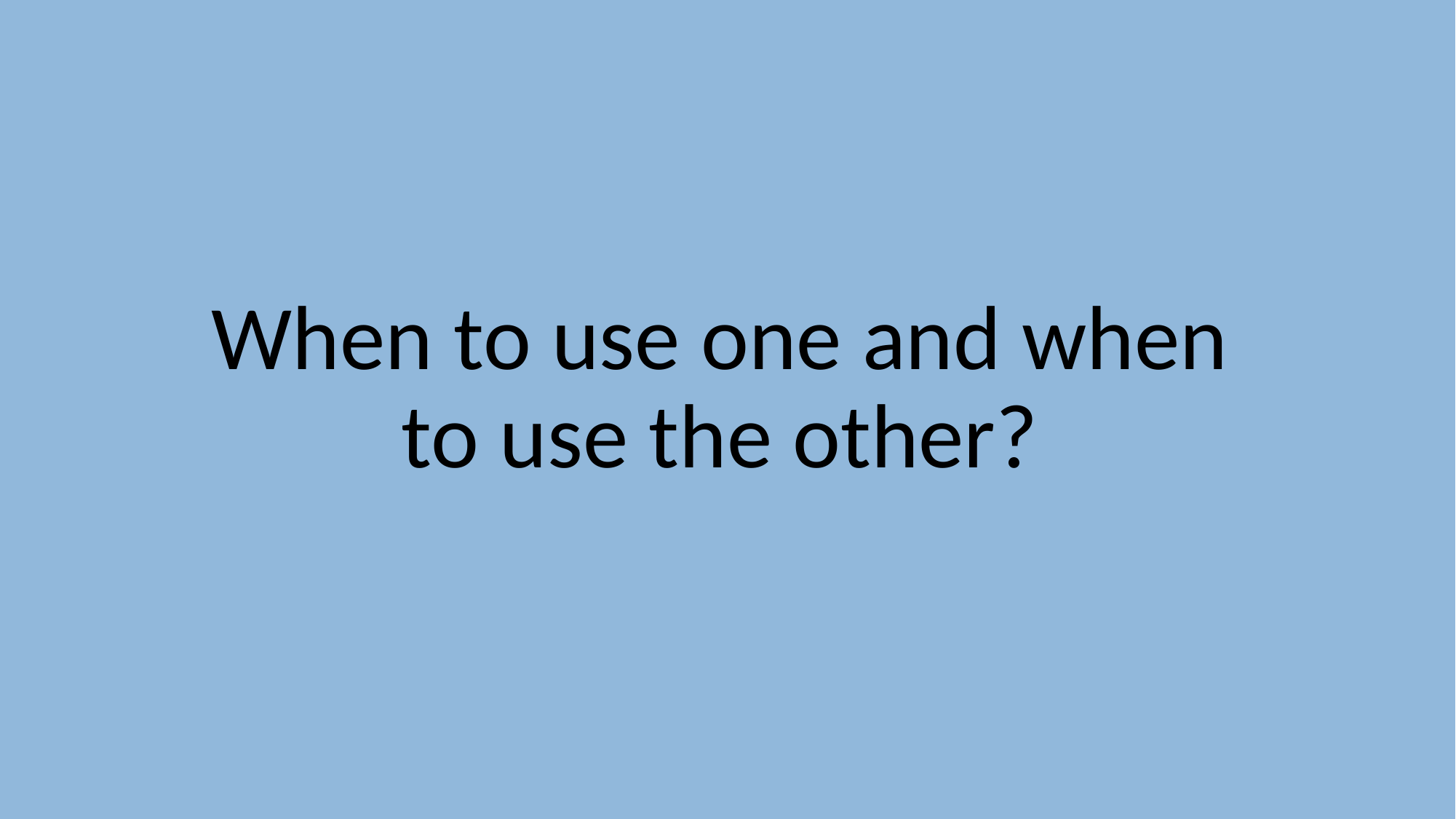

# When to use one and when to use the other?